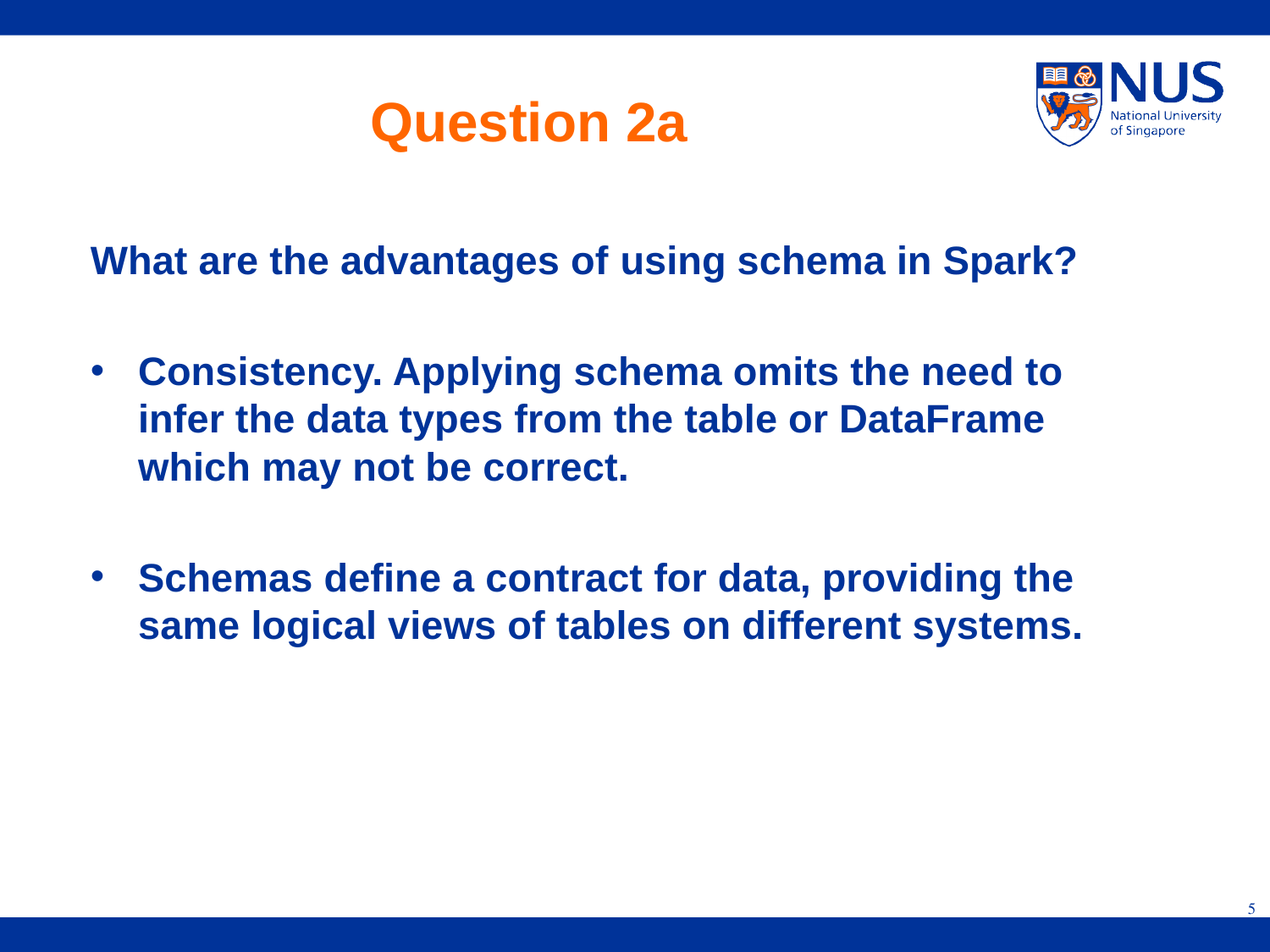

# Question 2a
What are the advantages of using schema in Spark?

Consistency. Applying schema omits the need to infer the data types from the table or DataFrame which may not be correct.

Schemas define a contract for data, providing the same logical views of tables on different systems.

5